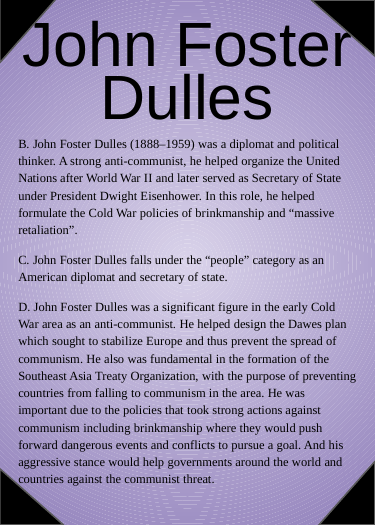

# John Foster Dulles
B. John Foster Dulles (1888–1959) was a diplomat and political thinker. A strong anti-communist, he helped organize the United Nations after World War II and later served as Secretary of State under President Dwight Eisenhower. In this role, he helped formulate the Cold War policies of brinkmanship and “massive retaliation”.
C. John Foster Dulles falls under the “people” category as an American diplomat and secretary of state.
D. John Foster Dulles was a significant figure in the early Cold War area as an anti-communist. He helped design the Dawes plan which sought to stabilize Europe and thus prevent the spread of communism. He also was fundamental in the formation of the Southeast Asia Treaty Organization, with the purpose of preventing countries from falling to communism in the area. He was important due to the policies that took strong actions against communism including brinkmanship where they would push forward dangerous events and conflicts to pursue a goal. And his aggressive stance would help governments around the world and countries against the communist threat.